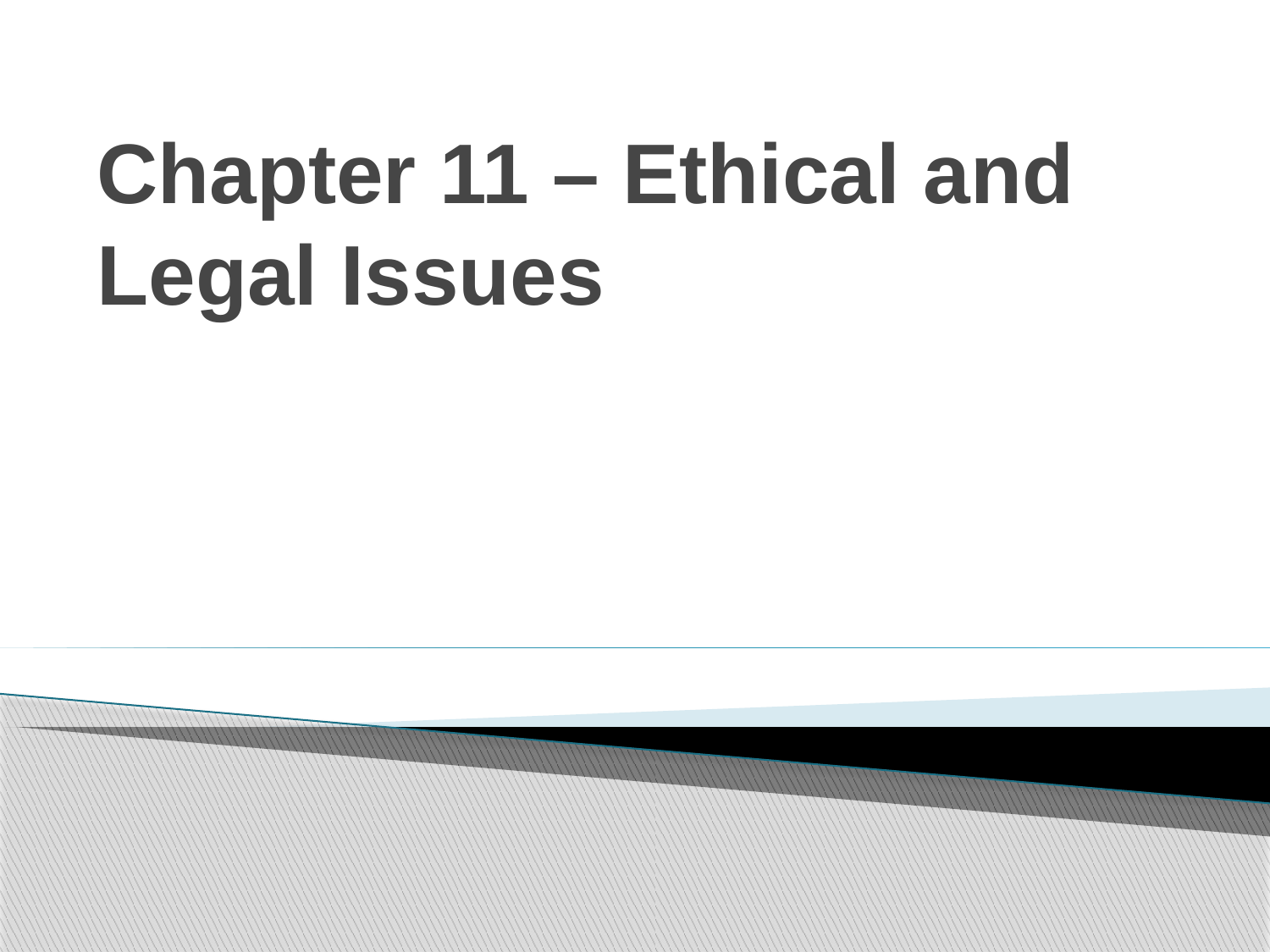

# Chapter 11 – Ethical and Legal Issues